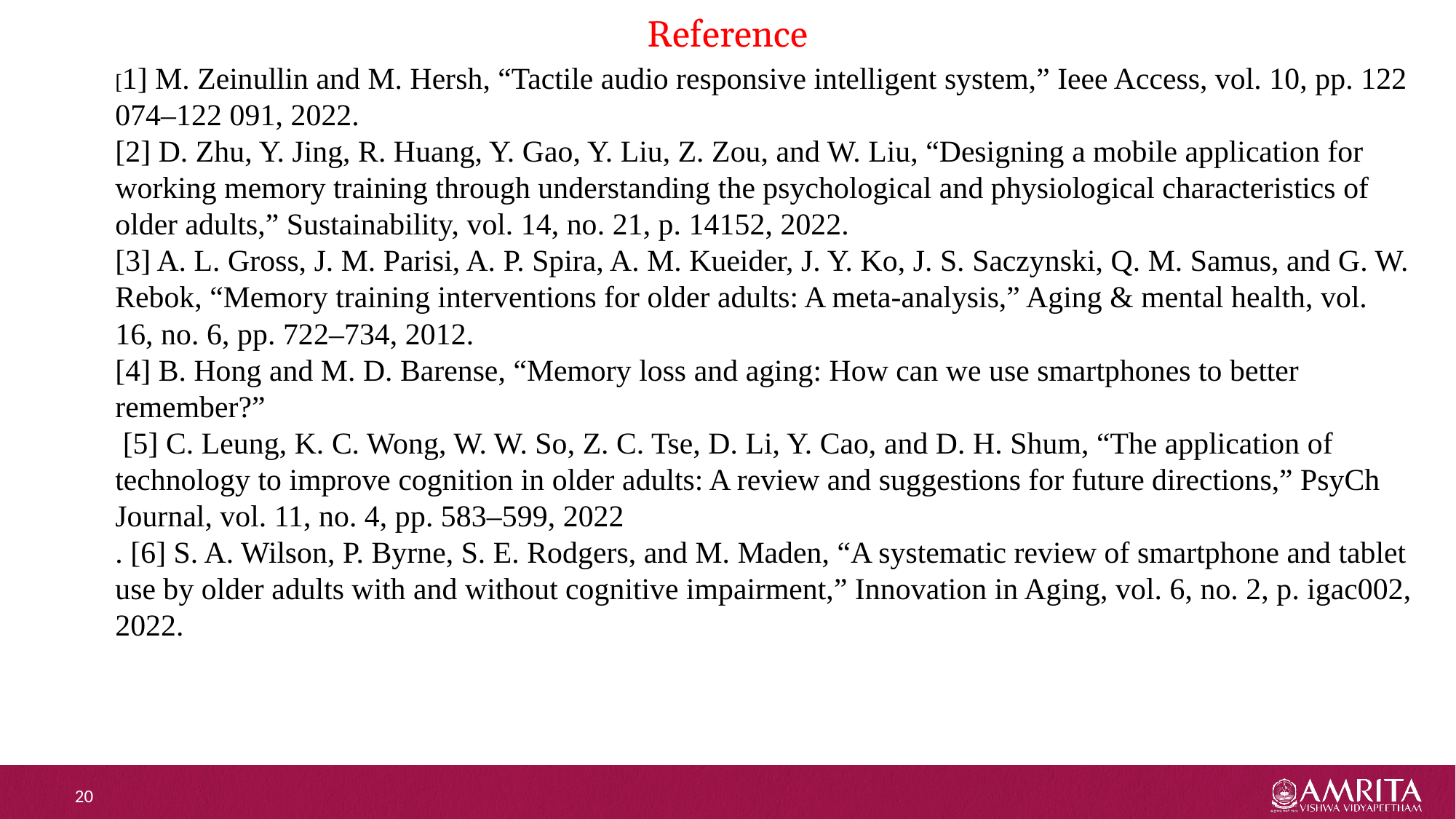

# Reference
[1] M. Zeinullin and M. Hersh, “Tactile audio responsive intelligent system,” Ieee Access, vol. 10, pp. 122 074–122 091, 2022.
[2] D. Zhu, Y. Jing, R. Huang, Y. Gao, Y. Liu, Z. Zou, and W. Liu, “Designing a mobile application for working memory training through understanding the psychological and physiological characteristics of older adults,” Sustainability, vol. 14, no. 21, p. 14152, 2022.
[3] A. L. Gross, J. M. Parisi, A. P. Spira, A. M. Kueider, J. Y. Ko, J. S. Saczynski, Q. M. Samus, and G. W. Rebok, “Memory training interventions for older adults: A meta-analysis,” Aging & mental health, vol. 16, no. 6, pp. 722–734, 2012.
[4] B. Hong and M. D. Barense, “Memory loss and aging: How can we use smartphones to better remember?”
 [5] C. Leung, K. C. Wong, W. W. So, Z. C. Tse, D. Li, Y. Cao, and D. H. Shum, “The application of technology to improve cognition in older adults: A review and suggestions for future directions,” PsyCh Journal, vol. 11, no. 4, pp. 583–599, 2022
. [6] S. A. Wilson, P. Byrne, S. E. Rodgers, and M. Maden, “A systematic review of smartphone and tablet use by older adults with and without cognitive impairment,” Innovation in Aging, vol. 6, no. 2, p. igac002, 2022.
20